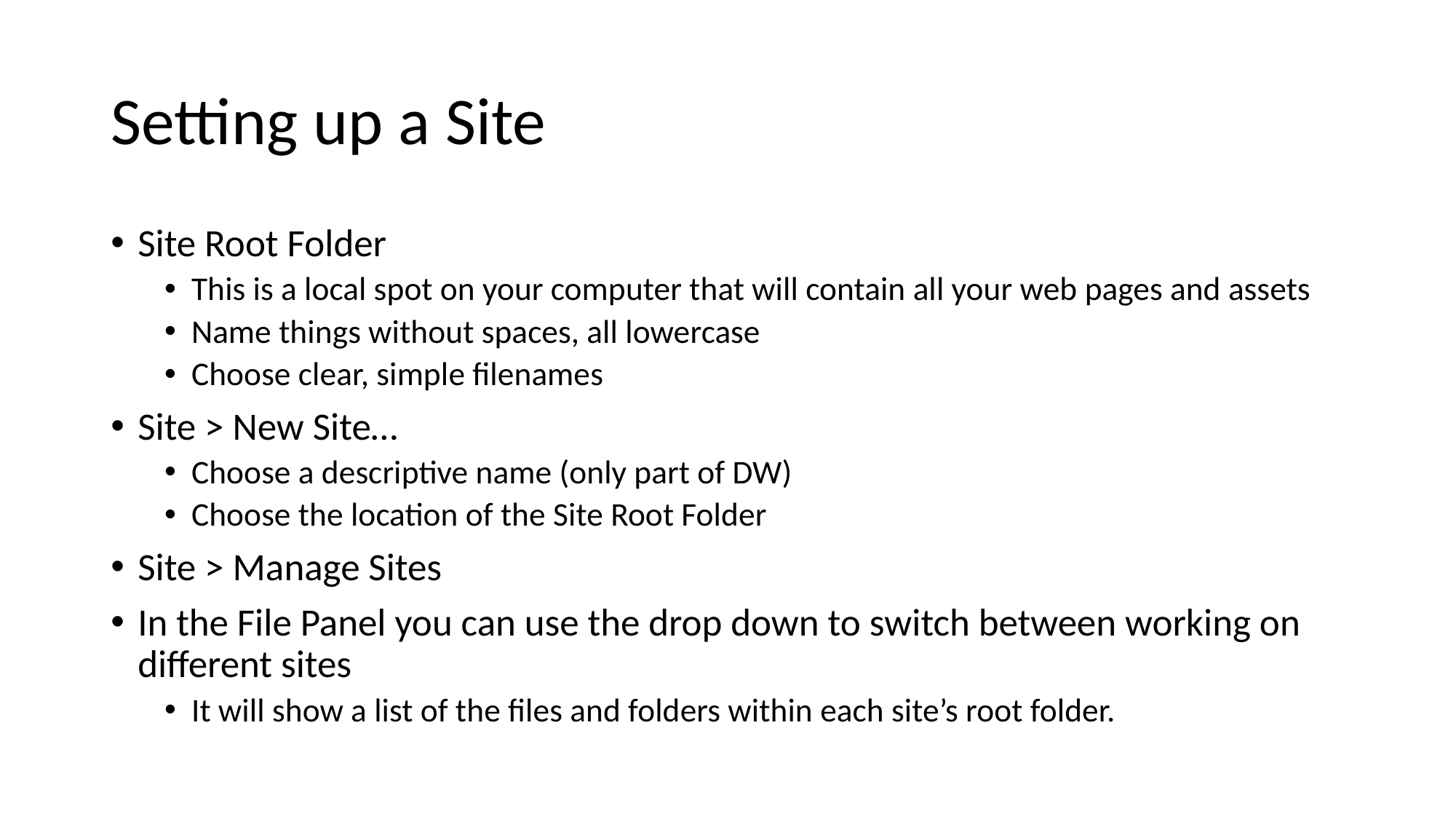

# Setting up a Site
Site Root Folder
This is a local spot on your computer that will contain all your web pages and assets
Name things without spaces, all lowercase
Choose clear, simple filenames
Site > New Site…
Choose a descriptive name (only part of DW)
Choose the location of the Site Root Folder
Site > Manage Sites
In the File Panel you can use the drop down to switch between working on different sites
It will show a list of the files and folders within each site’s root folder.